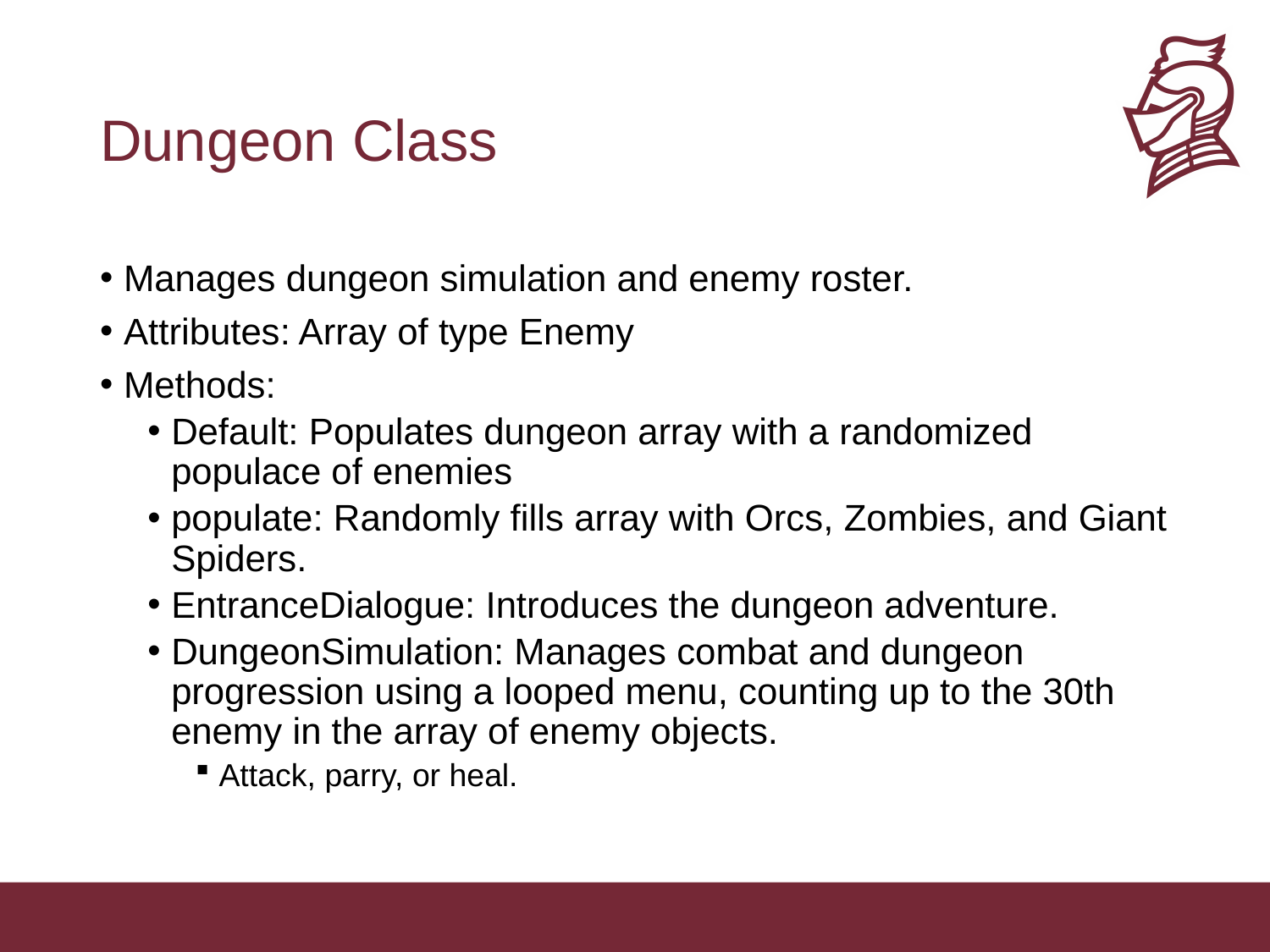

# Dungeon Class
Manages dungeon simulation and enemy roster.
Attributes: Array of type Enemy
Methods:
Default: Populates dungeon array with a randomized populace of enemies
populate: Randomly fills array with Orcs, Zombies, and Giant Spiders.
EntranceDialogue: Introduces the dungeon adventure.
DungeonSimulation: Manages combat and dungeon progression using a looped menu, counting up to the 30th enemy in the array of enemy objects.
Attack, parry, or heal.